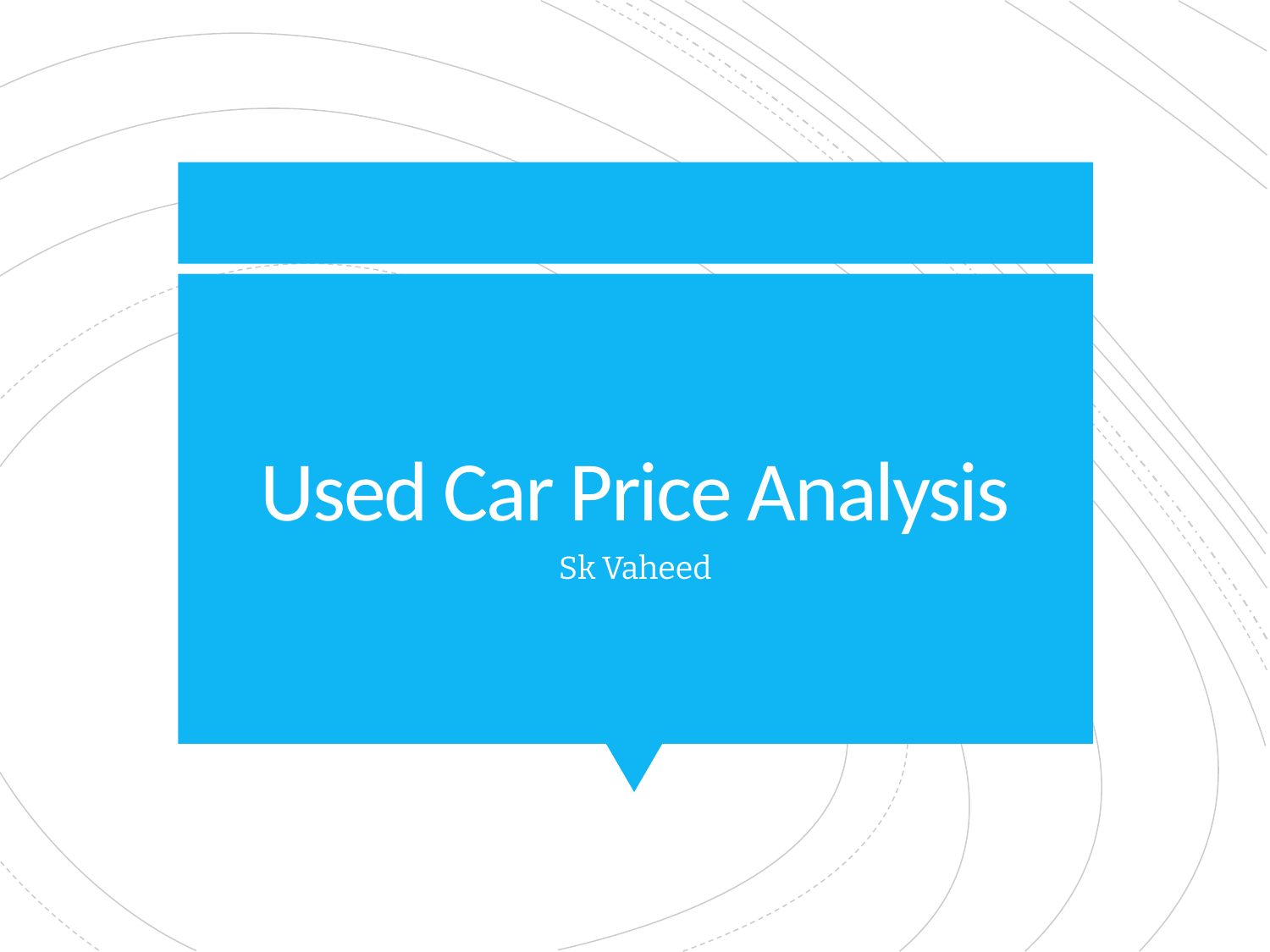

# Used Car Price Analysis
Sk Vaheed